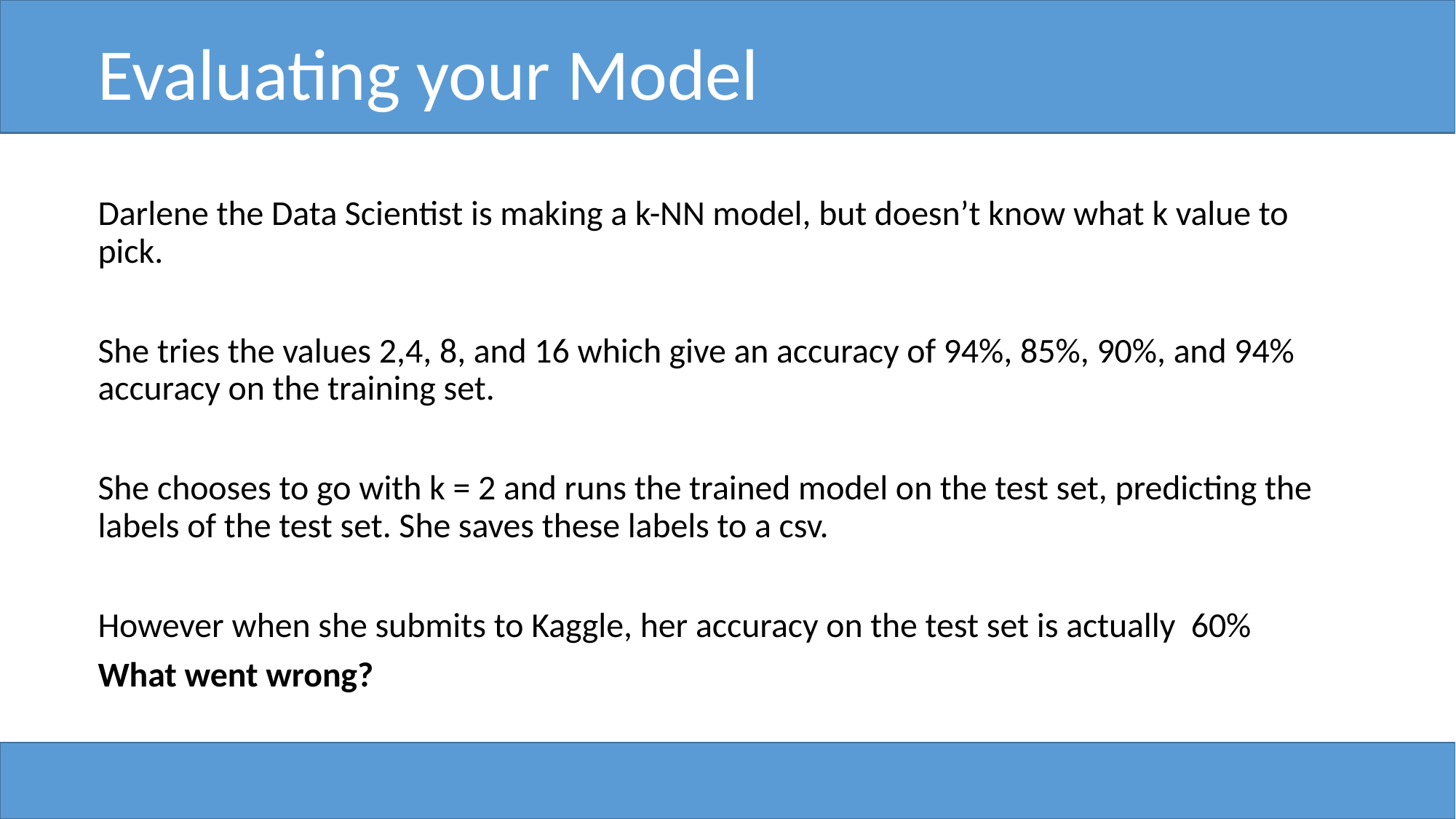

# Evaluating your Model
Darlene the Data Scientist is making a k-NN model, but doesn’t know what k value to pick.

She tries the values 2,4, 8, and 16 which give an accuracy of 94%, 85%, 90%, and 94% accuracy on the training set.

She chooses to go with k = 2 and runs the trained model on the test set, predicting the labels of the test set. She saves these labels to a csv.

However when she submits to Kaggle, her accuracy on the test set is actually  60%
What went wrong?